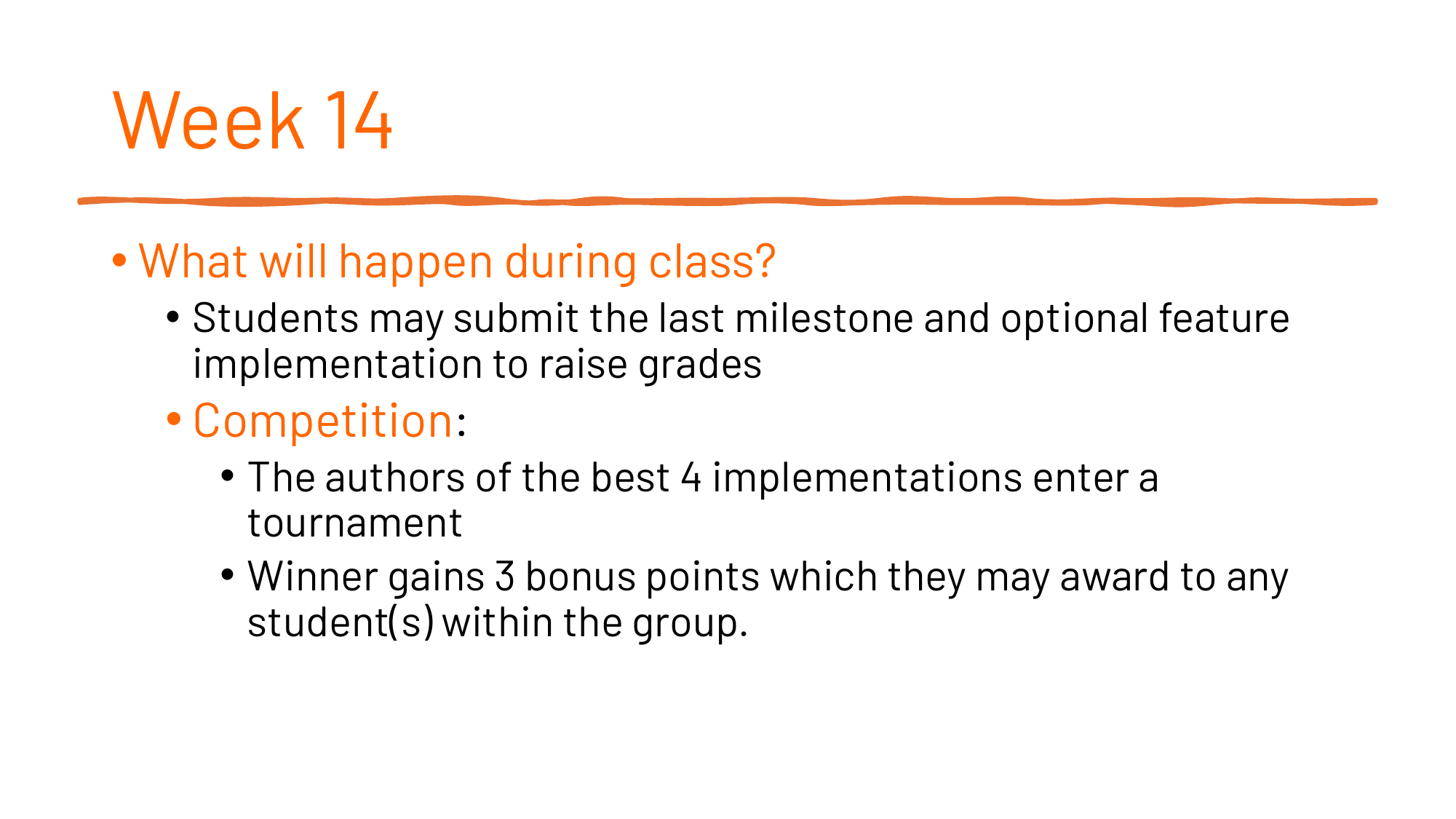

# Week 14

What will happen during class?
Students may submit the last milestone and optional feature implementation to raise grades
Competition:
The authors of the best 4 implementations enter a tournament
Winner gains 3 bonus points which they may award to any student(s) within the group.